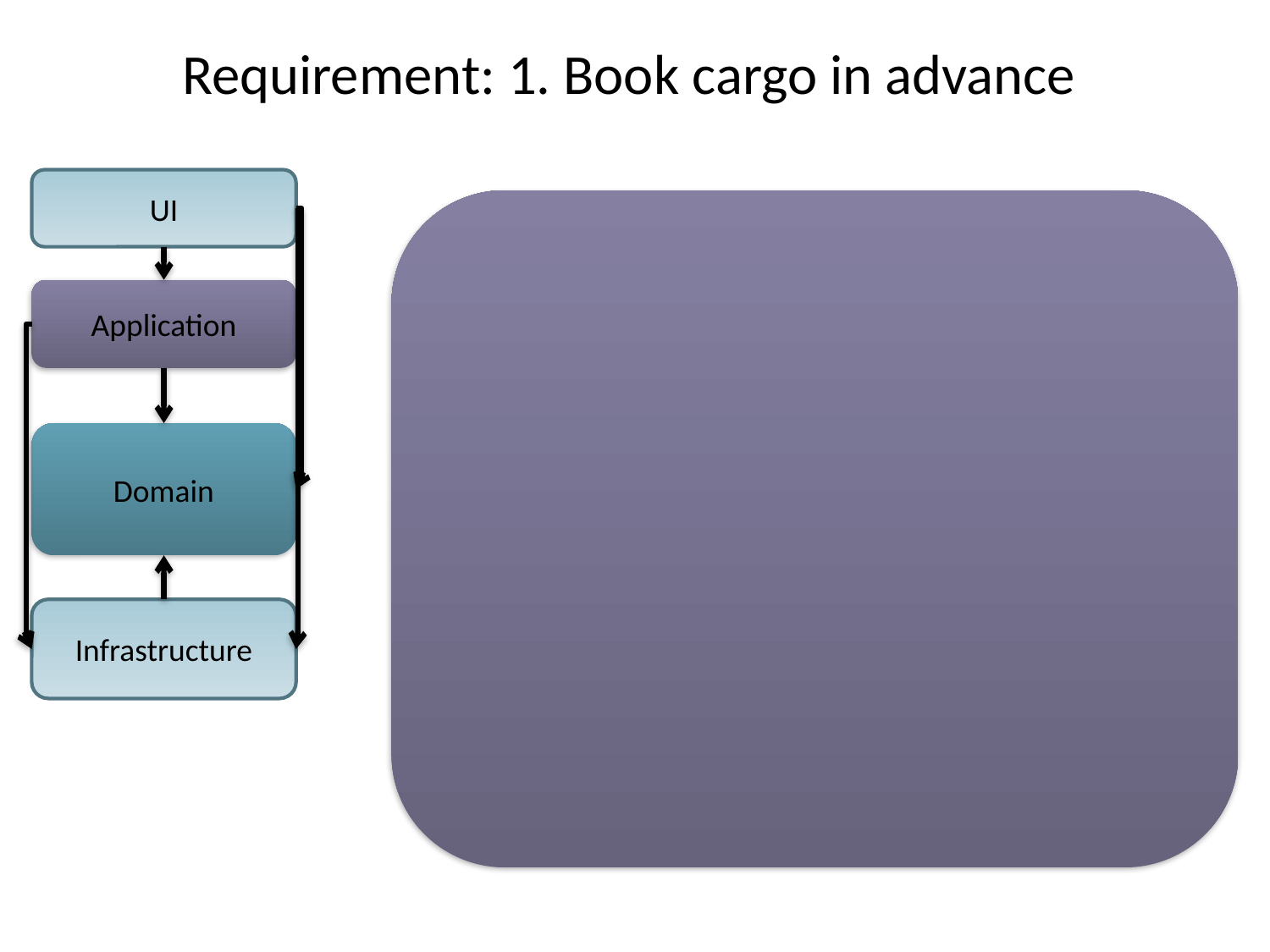

Requirement: 1. Book cargo in advance

UI

Application
Domain
Infrastructure